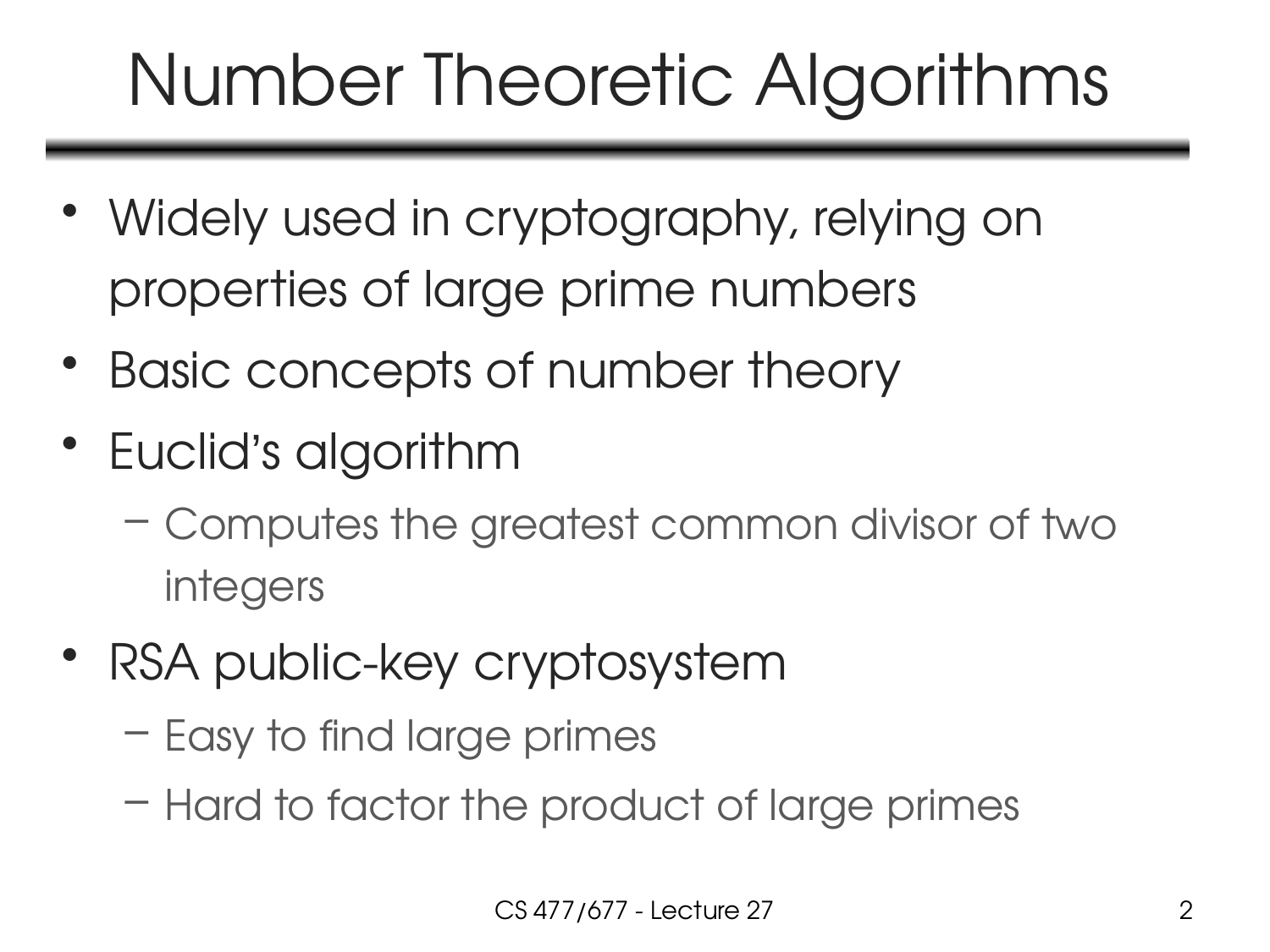

# Number Theoretic Algorithms
Widely used in cryptography, relying on properties of large prime numbers
Basic concepts of number theory
Euclid’s algorithm
Computes the greatest common divisor of two integers
RSA public-key cryptosystem
Easy to find large primes
Hard to factor the product of large primes
CS 477/677 - Lecture 27
2